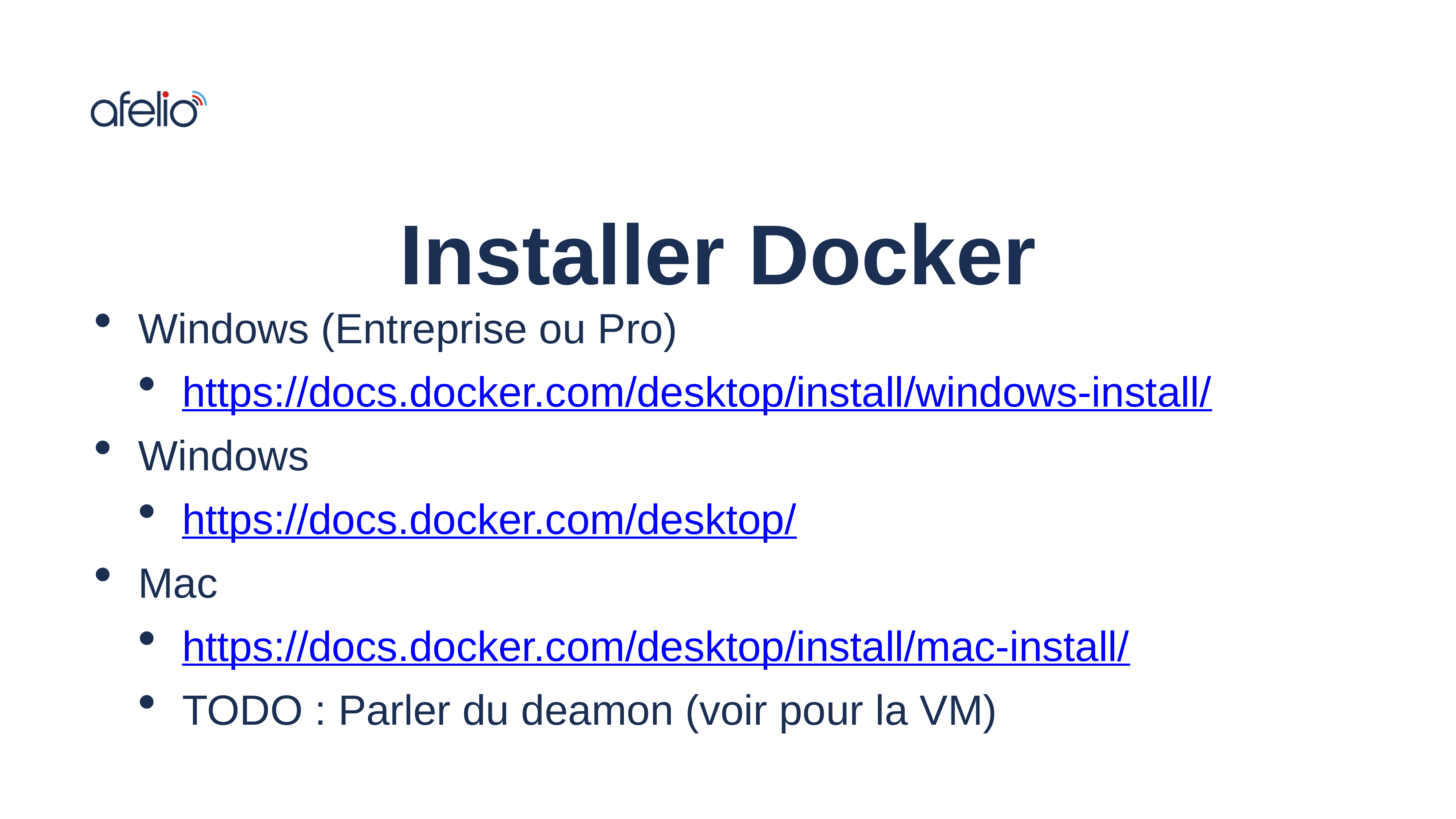

# Installer Docker
Windows (Entreprise ou Pro)
https://docs.docker.com/desktop/install/windows-install/
Windows
https://docs.docker.com/desktop/
Mac
https://docs.docker.com/desktop/install/mac-install/
TODO : Parler du deamon (voir pour la VM)